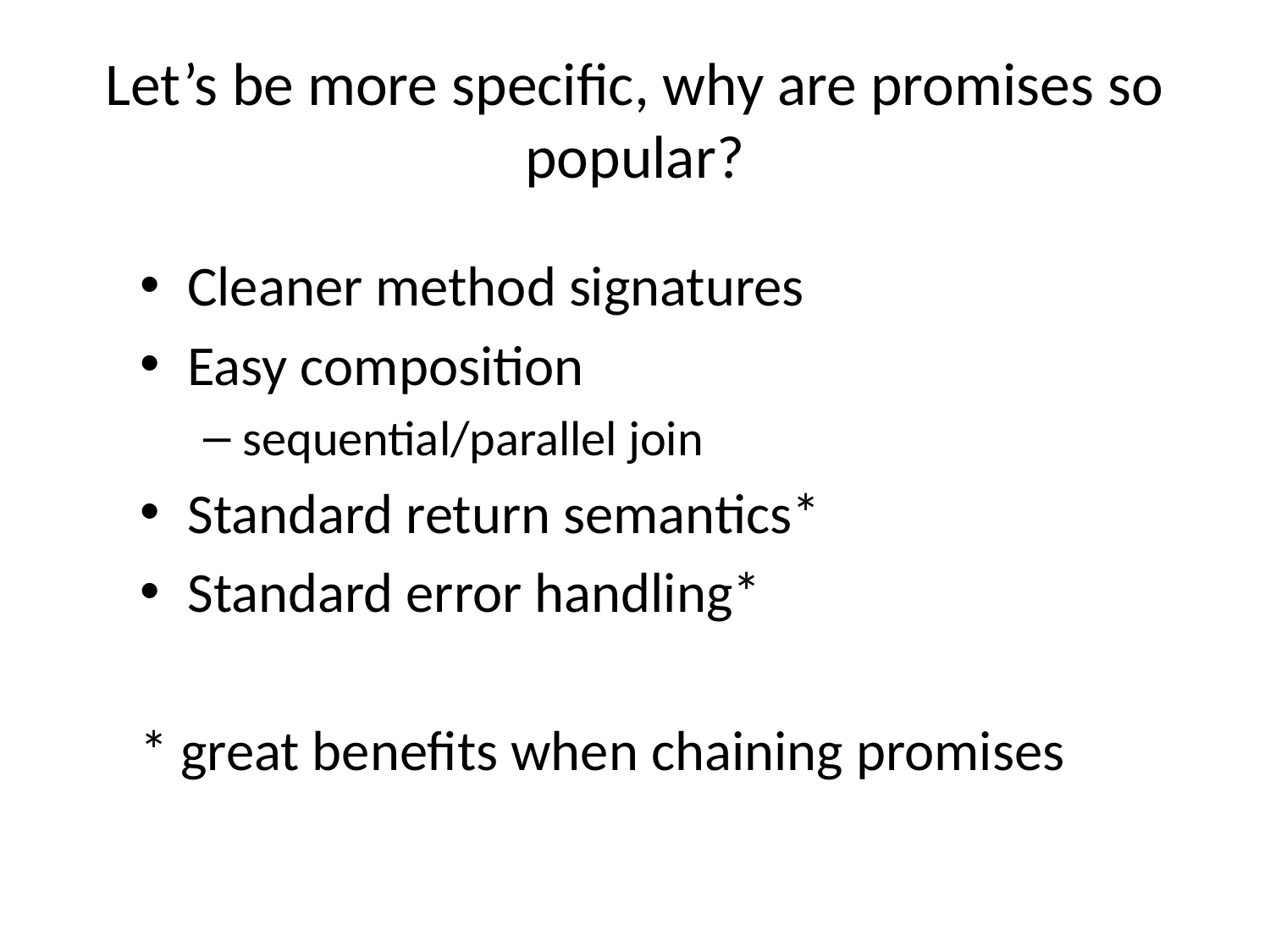

# Let’s be more specific, why are promises so popular?
Cleaner method signatures
Easy composition
sequential/parallel join
Standard return semantics*
Standard error handling*

* great benefits when chaining promises